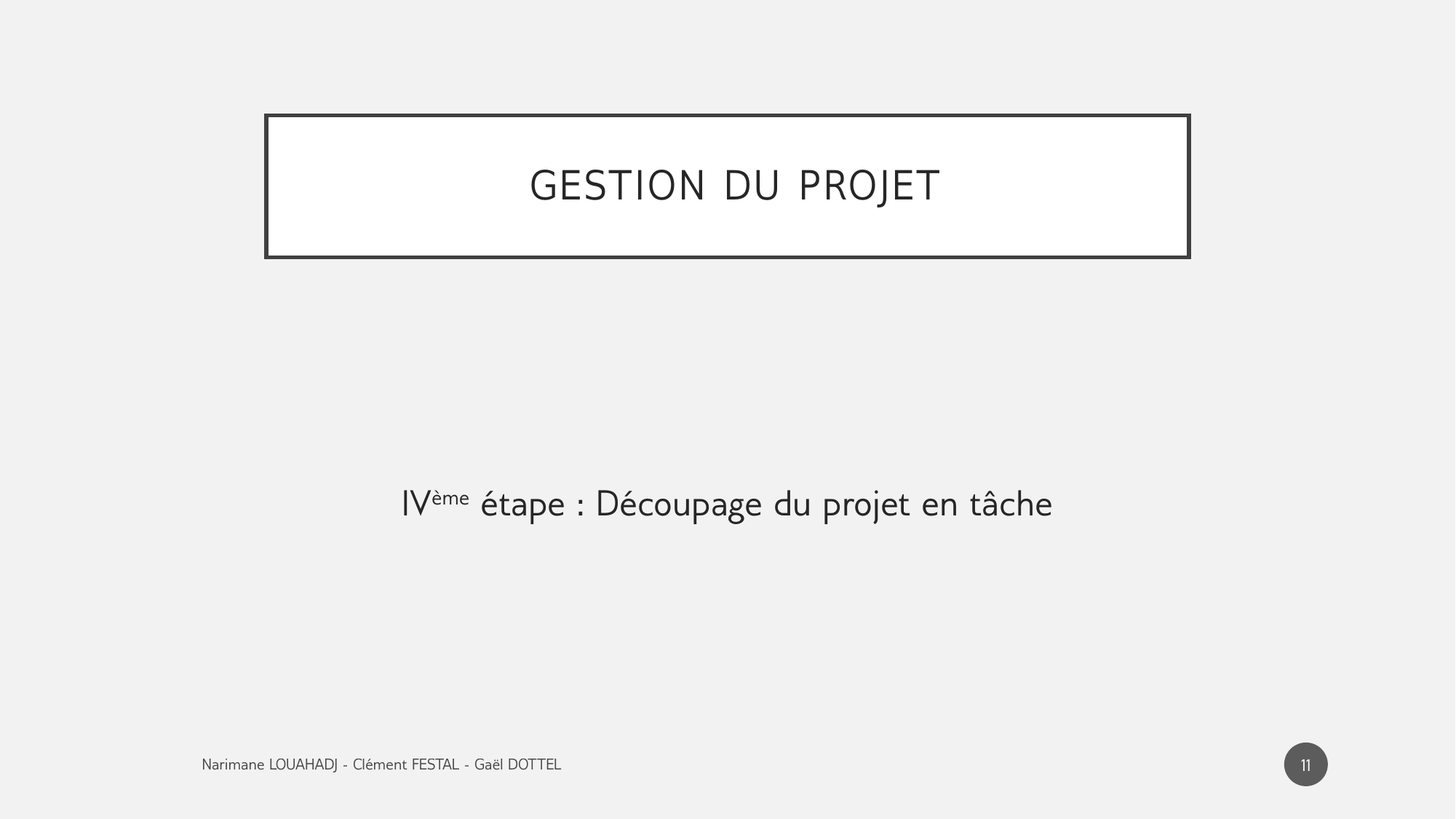

# Gestion du projet
IVème étape : Découpage du projet en tâche
11
Narimane LOUAHADJ - Clément FESTAL - Gaël DOTTEL